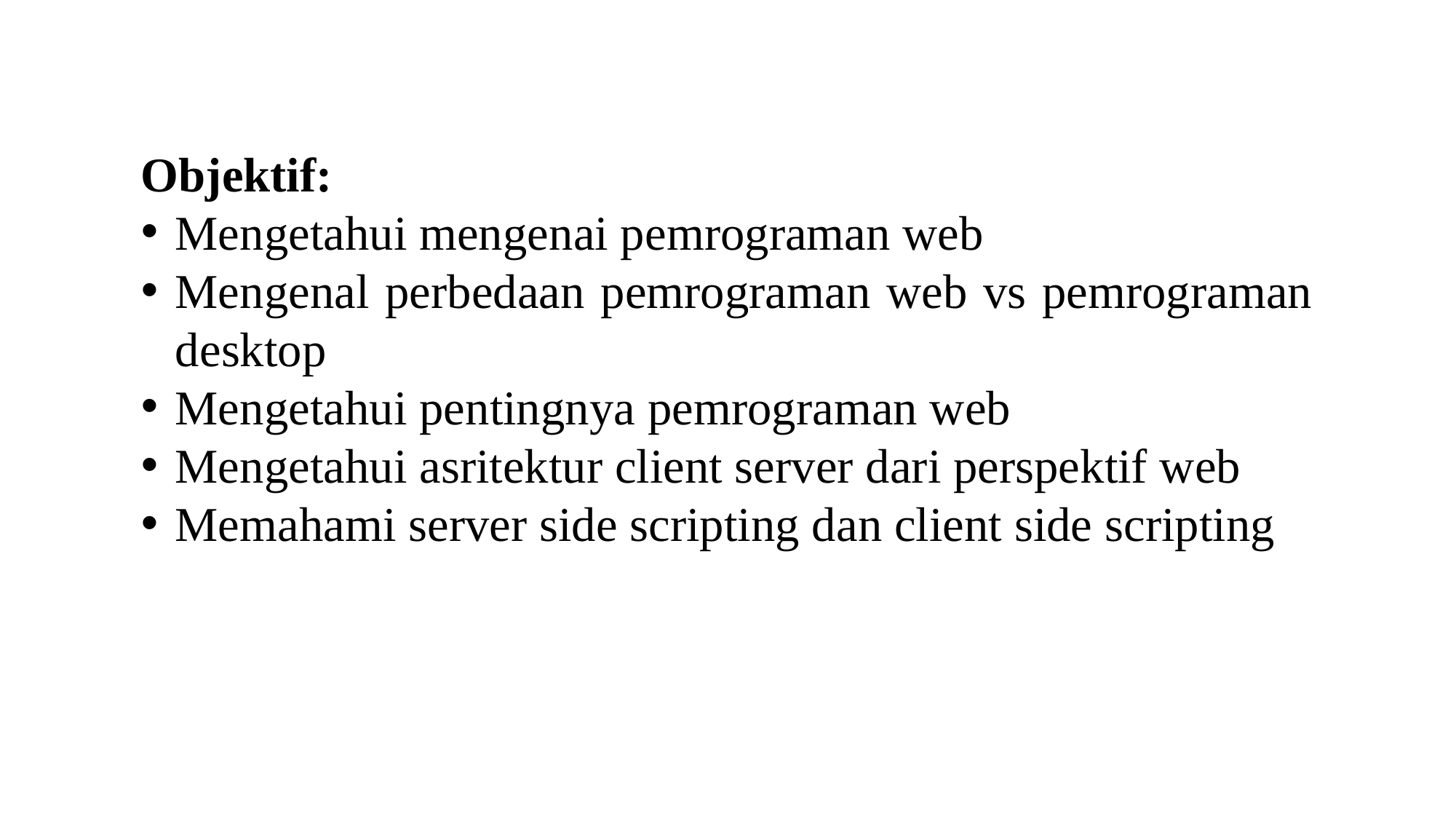

Objektif:
Mengetahui mengenai pemrograman web
Mengenal perbedaan pemrograman web vs pemrograman desktop
Mengetahui pentingnya pemrograman web
Mengetahui asritektur client server dari perspektif web
Memahami server side scripting dan client side scripting